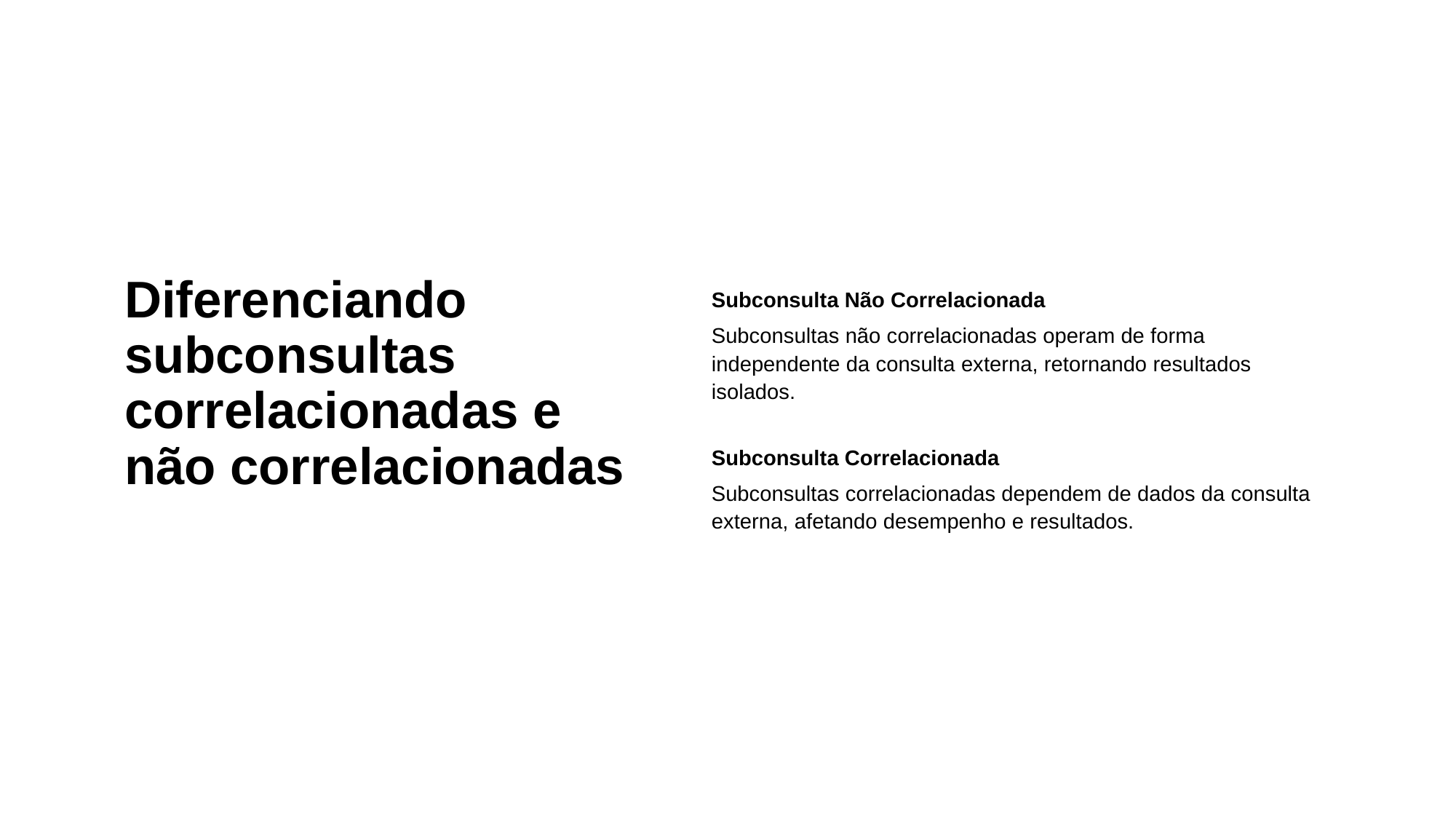

# Diferenciando subconsultas correlacionadas e não correlacionadas
Subconsulta Não Correlacionada
Subconsultas não correlacionadas operam de forma independente da consulta externa, retornando resultados isolados.
Subconsulta Correlacionada
Subconsultas correlacionadas dependem de dados da consulta externa, afetando desempenho e resultados.